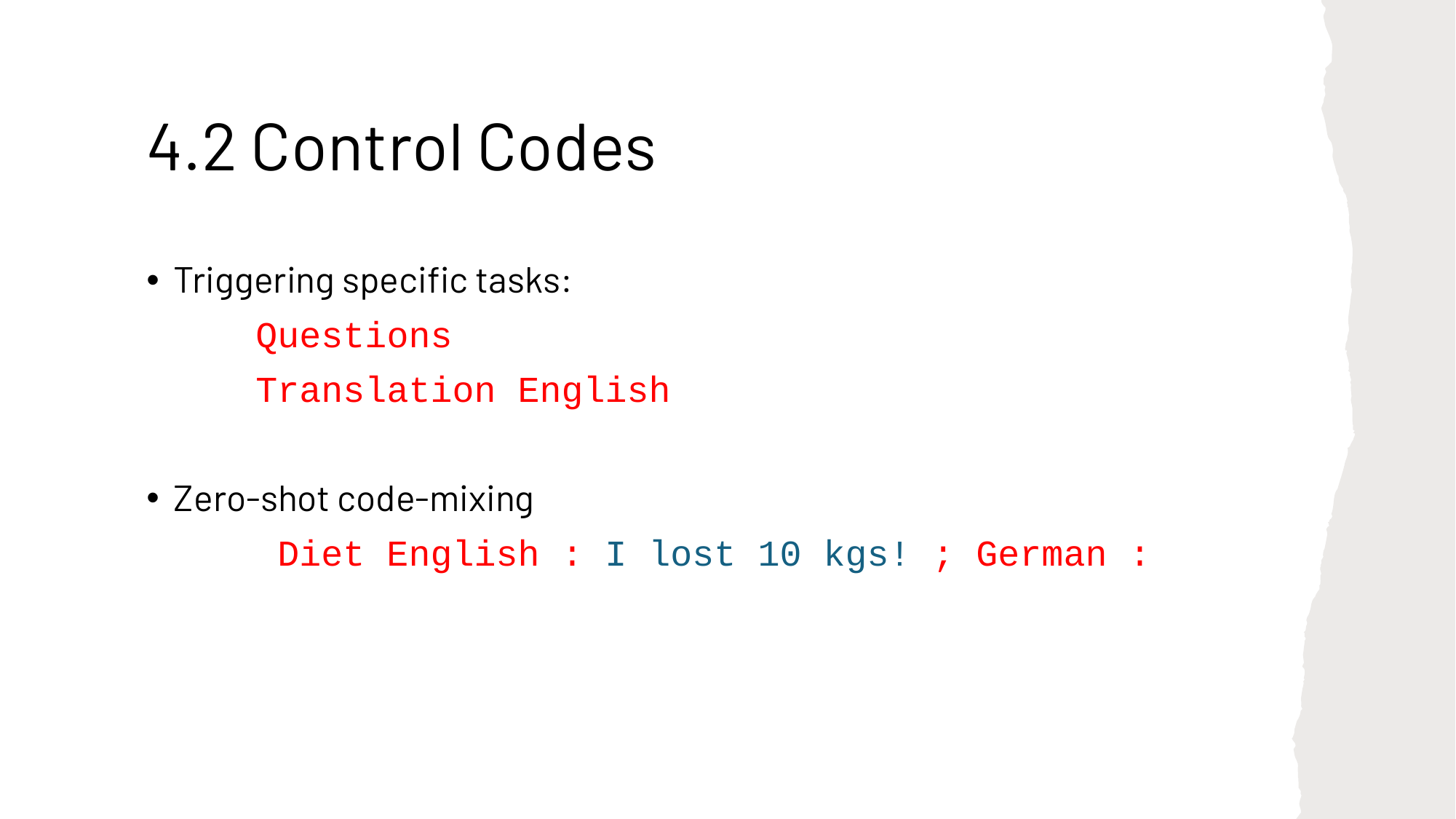

# 4.2 Control Codes
Triggering specific tasks:
	Questions
	Translation English

Zero-shot code-mixing
	 Diet English : I lost 10 kgs! ; German :